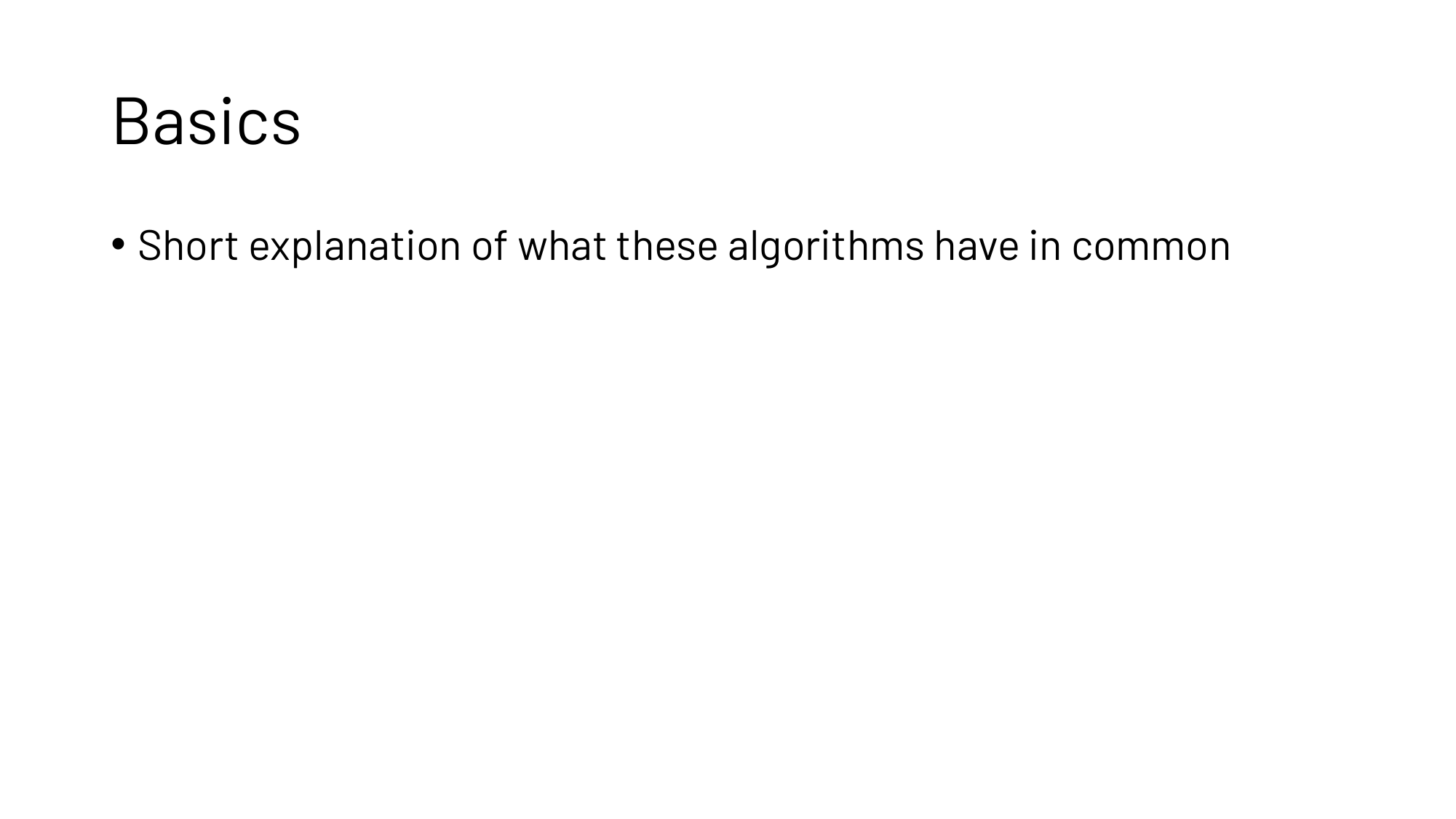

# Basics
Short explanation of what these algorithms have in common